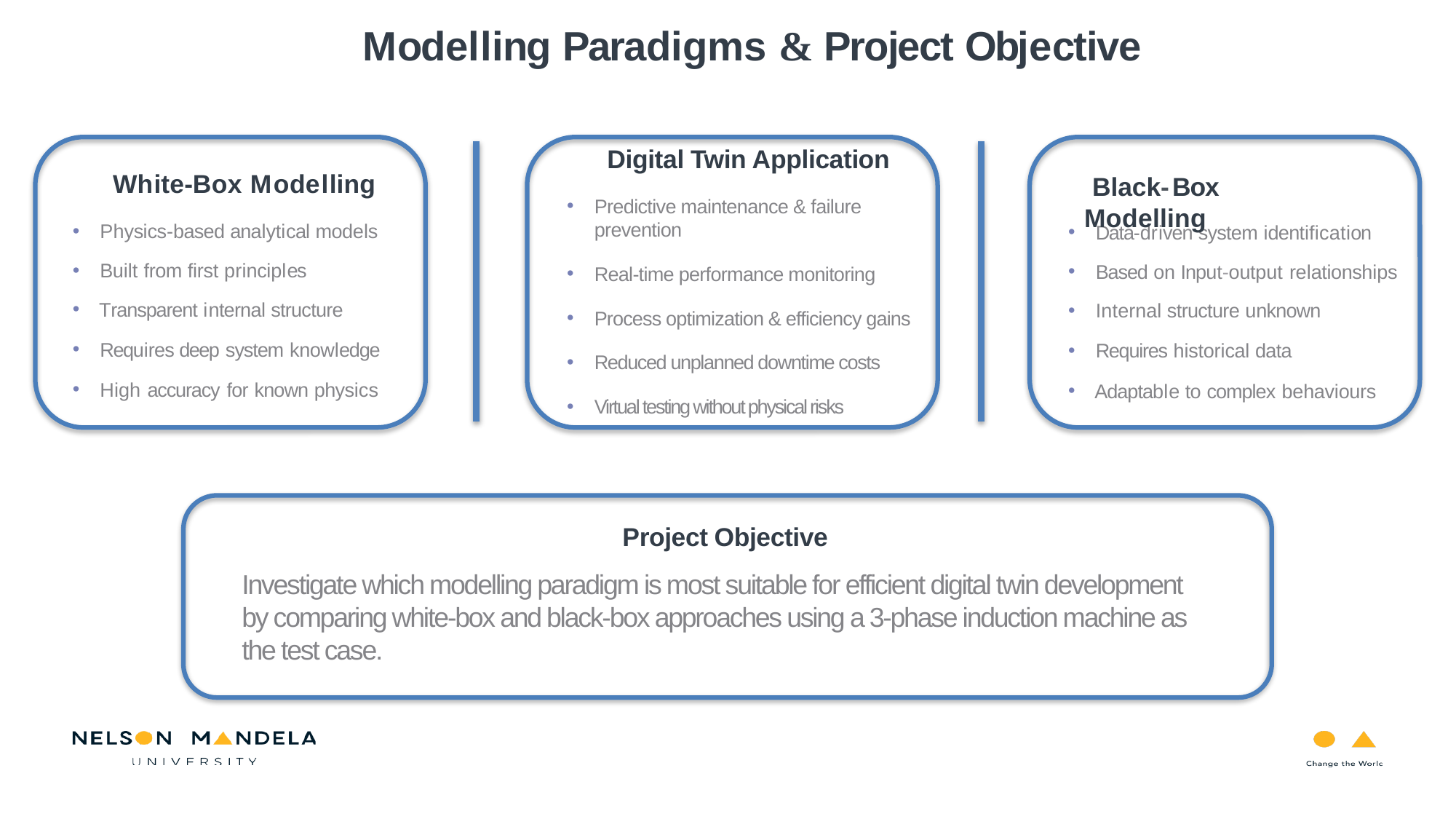

Modelling Paradigms & Project Objective

Digital Twin Application
Predictive maintenance & failure prevention
Real-time performance monitoring
Process optimization & efficiency gains
Reduced unplanned downtime costs
Virtual testing without physical risks

White-Box Modelling
Physics-based analytical models
Built from first principles
Transparent internal structure
Requires deep system knowledge
High accuracy for known physics
 Black-Box Modelling
Data-driven system identification
Based on Input-output relationships
Internal structure unknown
Requires historical data
Adaptable to complex behaviours

Project Objective
Investigate which modelling paradigm is most suitable for efficient digital twin development by comparing white-box and black-box approaches using a 3-phase induction machine as the test case.